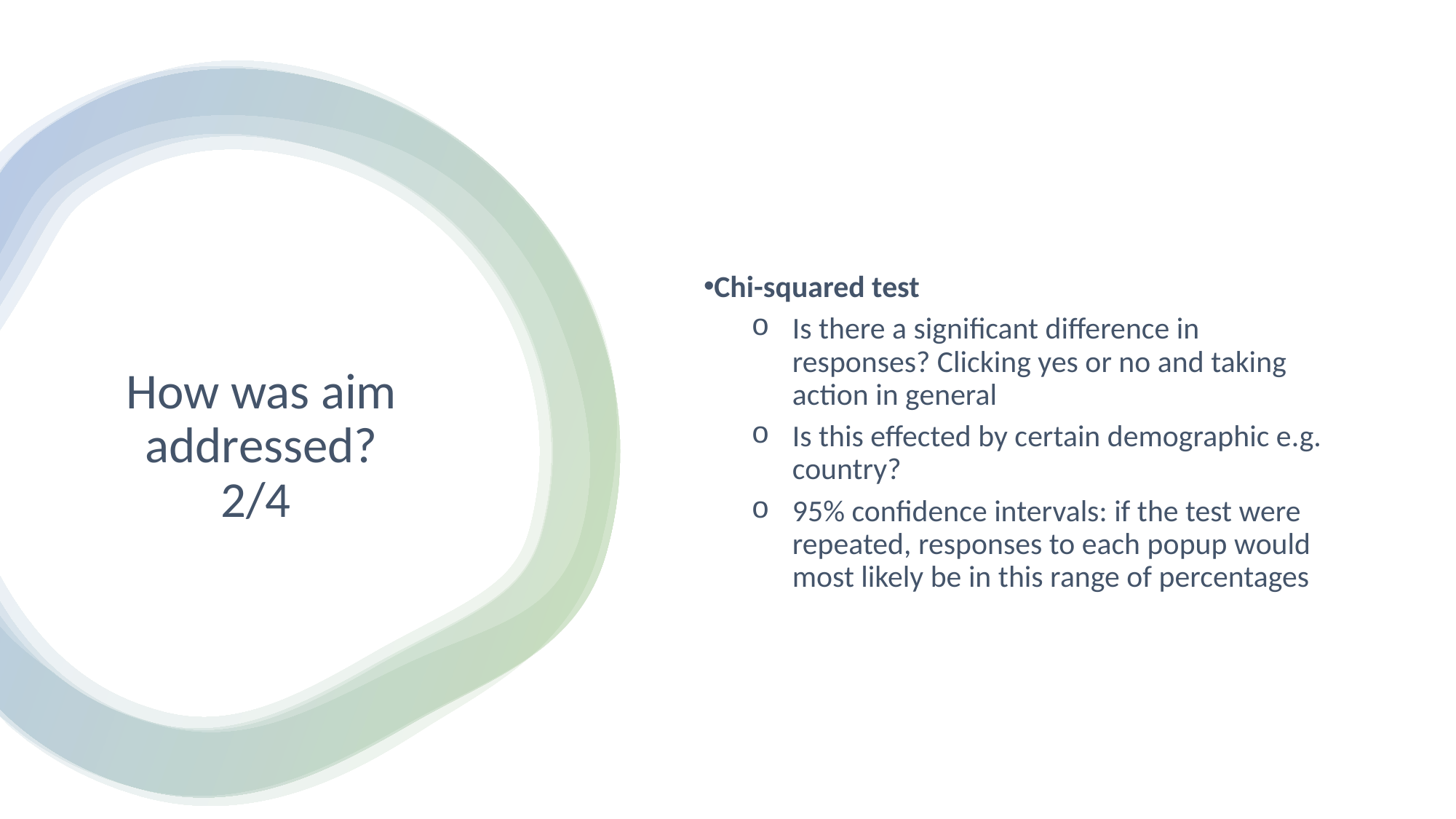

Chi-squared test
Is there a significant difference in responses? Clicking yes or no and taking action in general
Is this effected by certain demographic e.g. country?
95% confidence intervals: if the test were repeated, responses to each popup would most likely be in this range of percentages
# How was aim addressed? 2/4